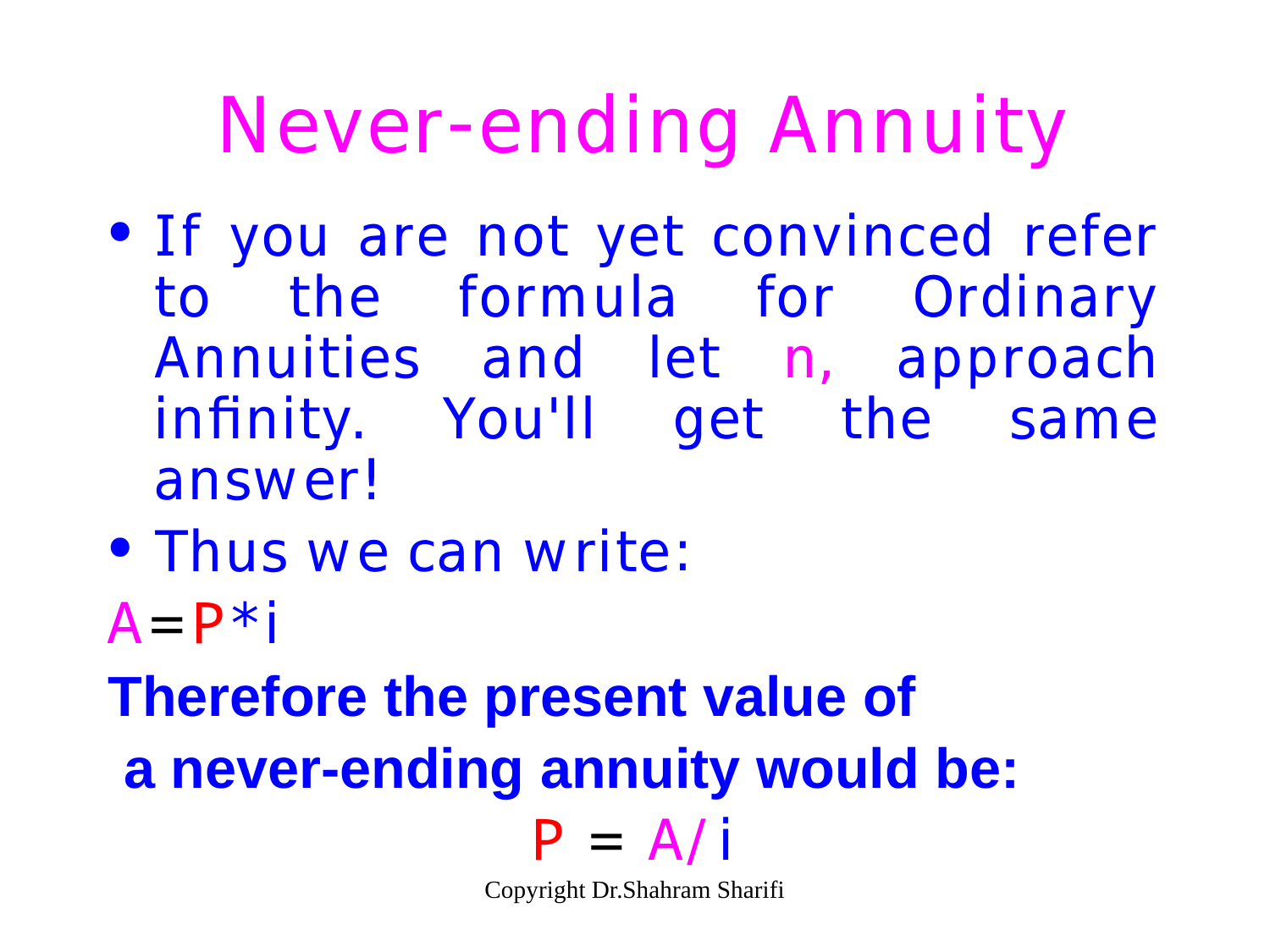

# Never-ending Annuity
If you are not yet convinced refer to the formula for Ordinary Annuities and let n, approach infinity. You'll get the same answer!
Thus we can write:
A=P*i
Therefore the present value of
 a never-ending annuity would be:
P = A/i
Copyright Dr.Shahram Sharifi